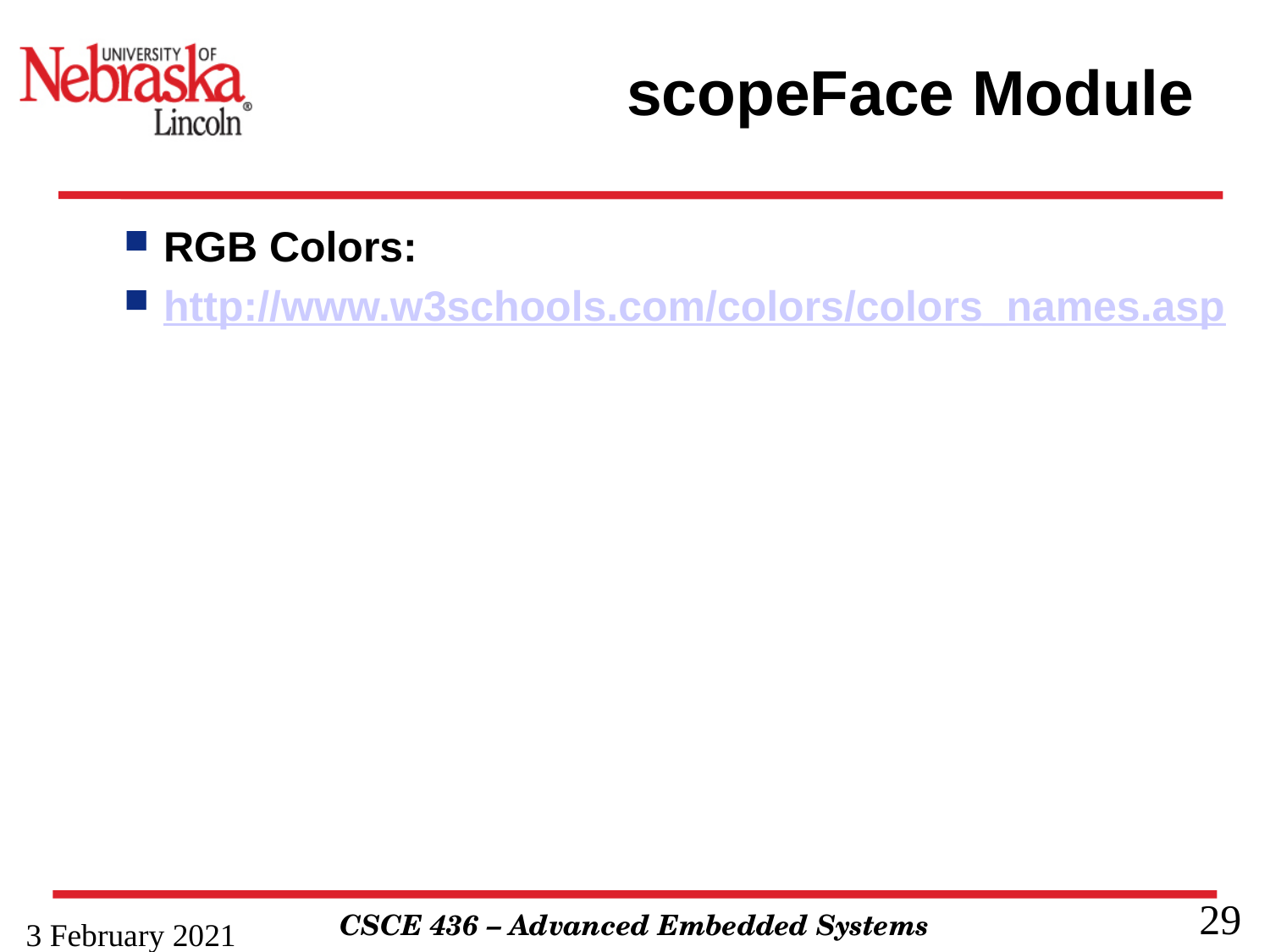

# scopeFace Module
RGB Colors:
http://www.w3schools.com/colors/colors_names.asp

3 February 2021
29